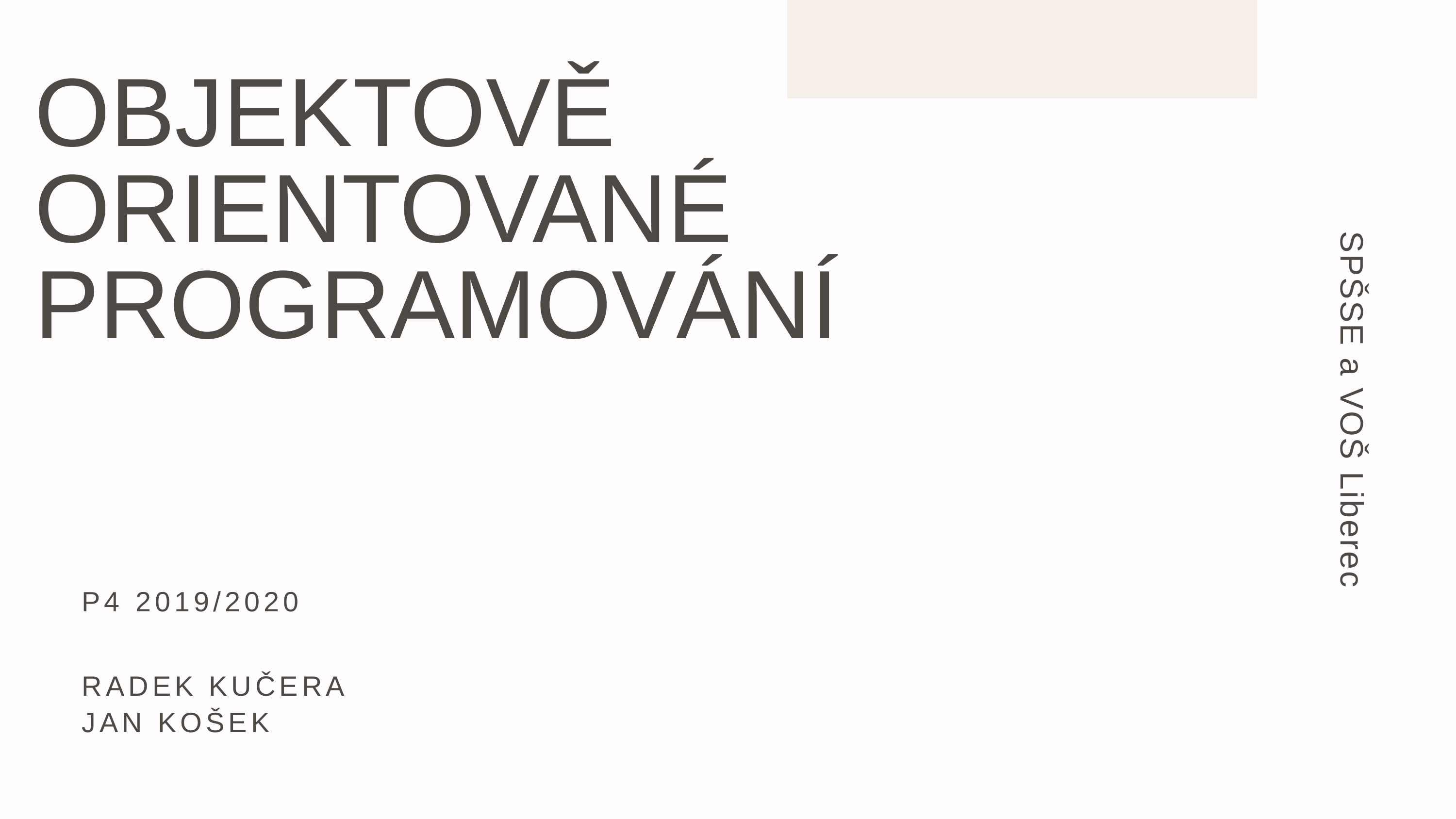

OBJEKTOVĚ
ORIENTOVANÉ
PROGRAMOVÁNÍ
SPŠSE a VOŠ Liberec
P4 2019/2020
RADEK KUČERA
JAN KOŠEK